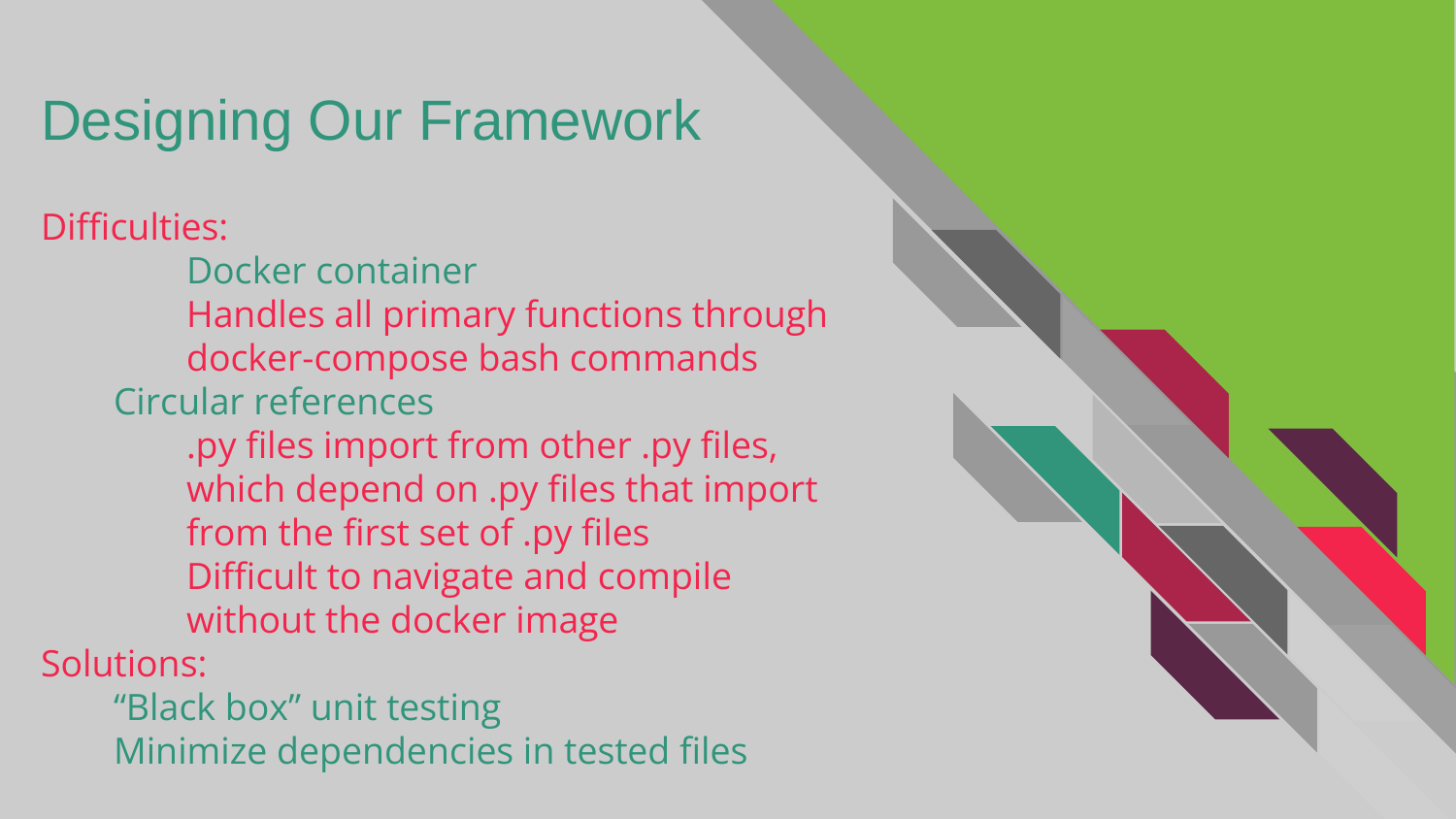

# Designing Our Framework
Difficulties:
	Docker container
Handles all primary functions through docker-compose bash commands
Circular references
.py files import from other .py files, which depend on .py files that import from the first set of .py files
Difficult to navigate and compile without the docker image
Solutions:
“Black box” unit testing
Minimize dependencies in tested files